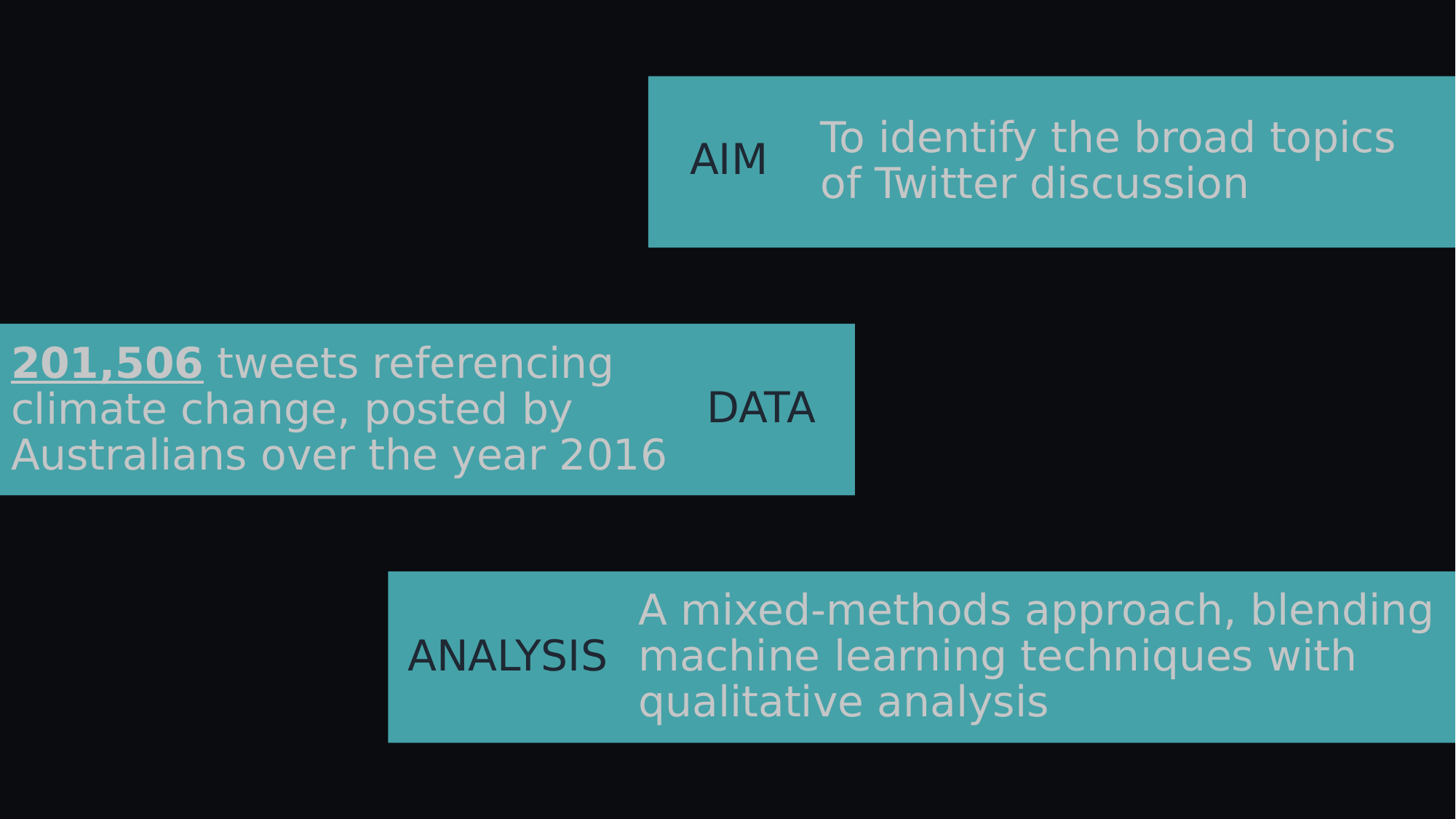

AIM

To identify the broad topics of Twitter discussion
DATA

201,506 tweets referencing climate change, posted by Australians over the year 2016

ANALYSIS
A mixed-methods approach, blending machine learning techniques with qualitative analysis